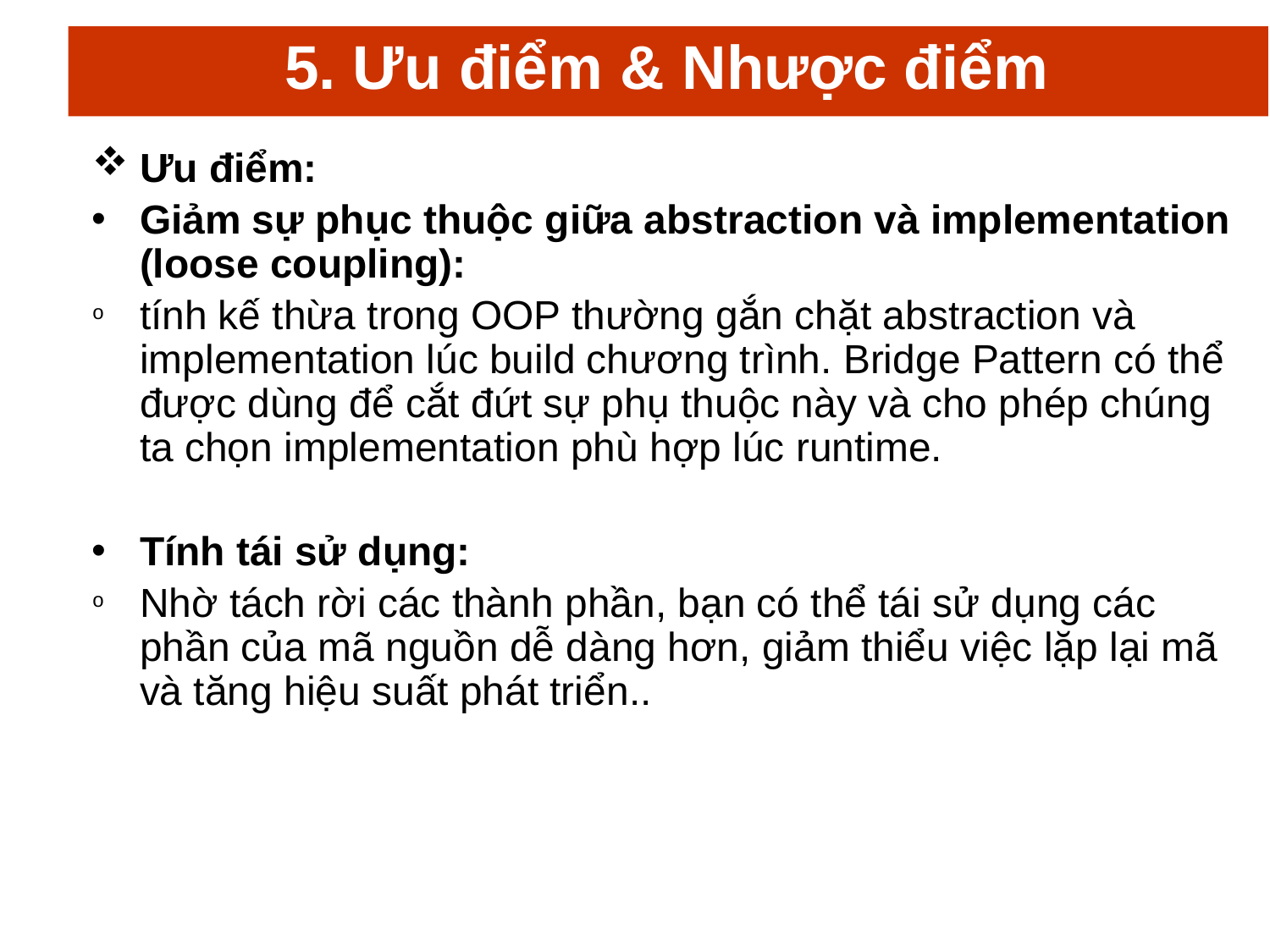

# 5. Ưu điểm & Nhược điểm
Ưu điểm:
Giảm sự phục thuộc giữa abstraction và implementation (loose coupling):
tính kế thừa trong OOP thường gắn chặt abstraction và implementation lúc build chương trình. Bridge Pattern có thể được dùng để cắt đứt sự phụ thuộc này và cho phép chúng ta chọn implementation phù hợp lúc runtime.

Tính tái sử dụng:
Nhờ tách rời các thành phần, bạn có thể tái sử dụng các phần của mã nguồn dễ dàng hơn, giảm thiểu việc lặp lại mã và tăng hiệu suất phát triển..